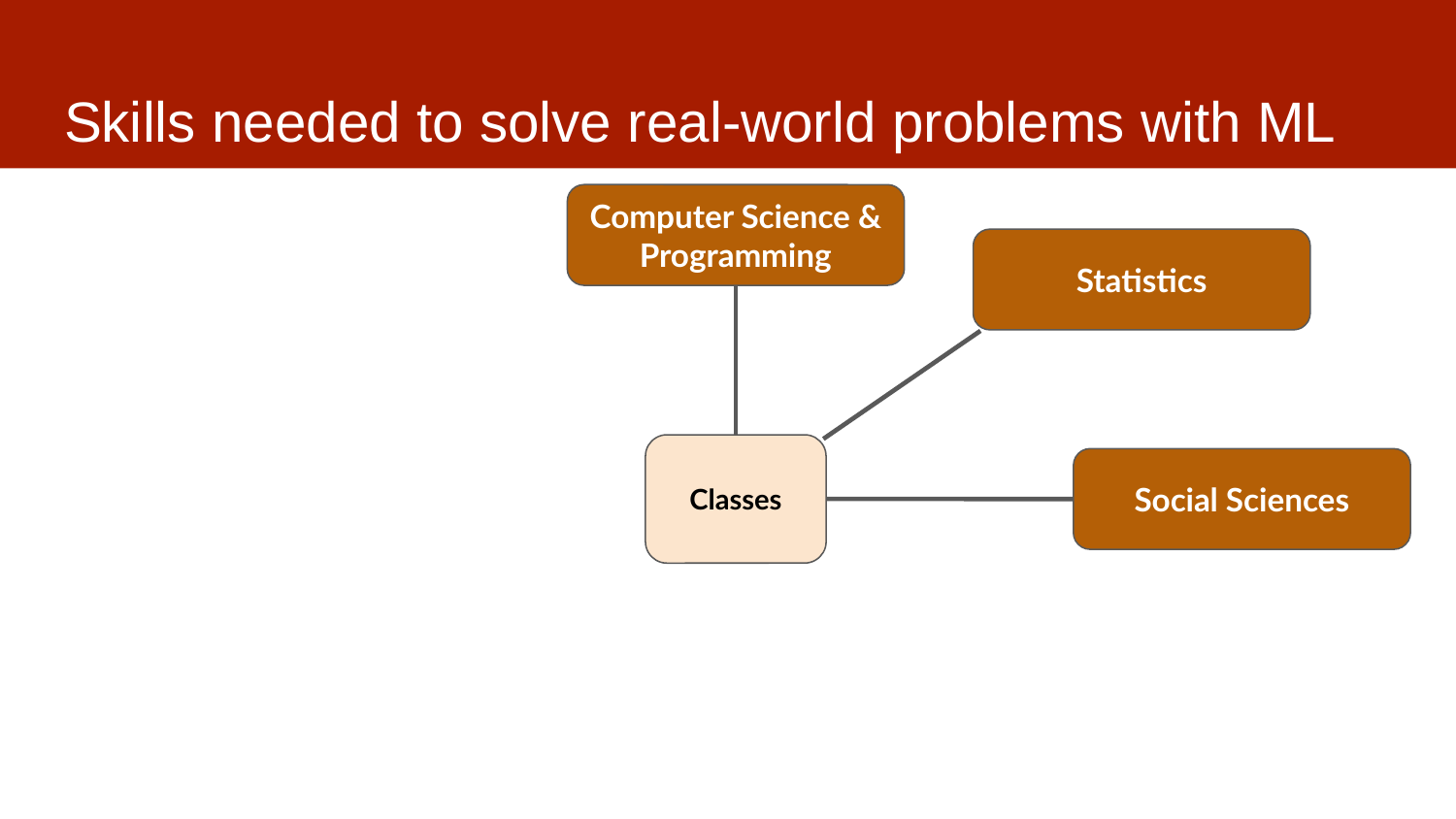

# Skills needed to solve real-world problems with ML
Computer Science &
Programming
Statistics
Classes
Social Sciences